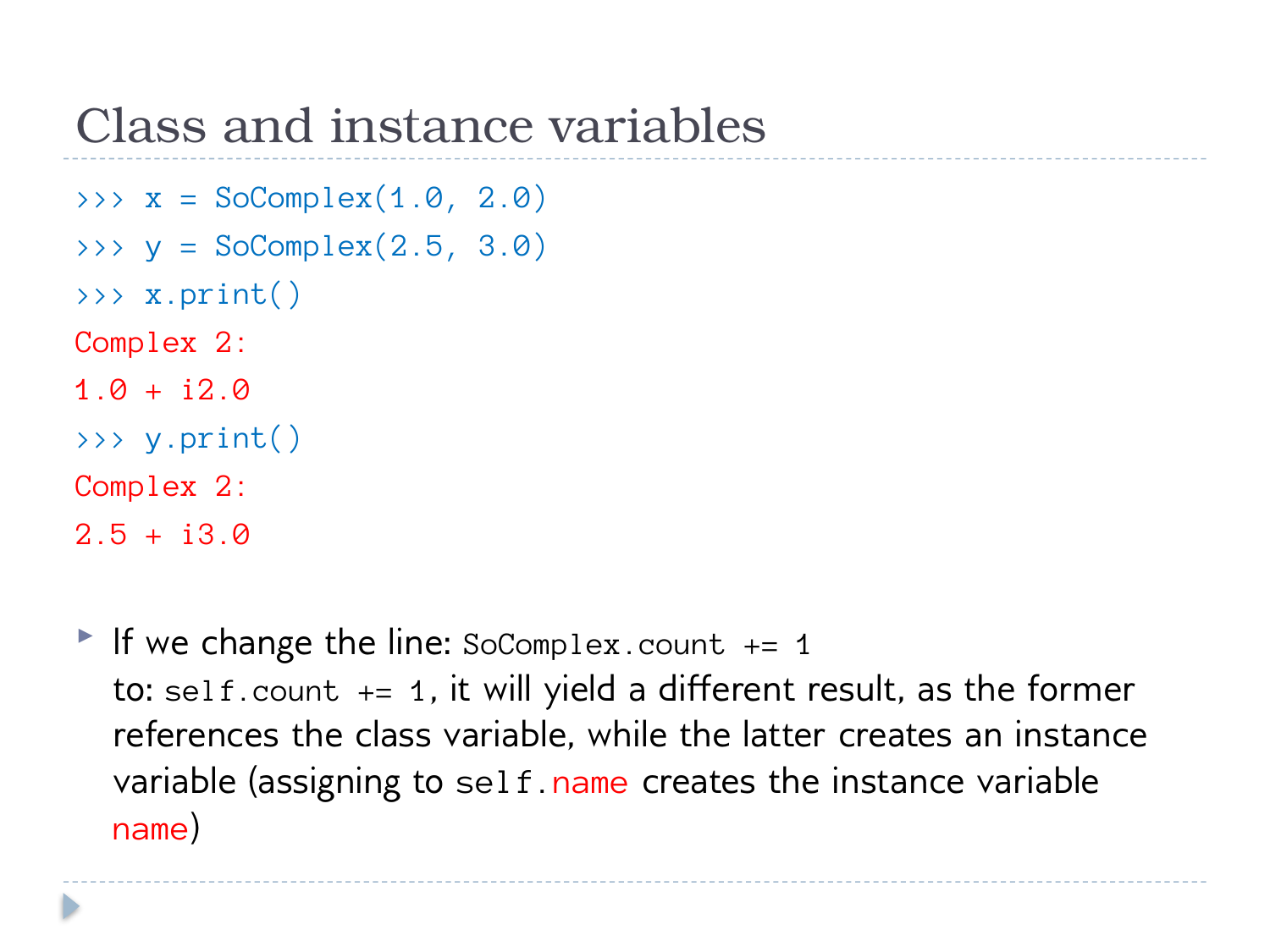

# Class and instance variables
>>> x = SoComplex(1.0, 2.0)
>>> y = SoComplex(2.5, 3.0)
>>> x.print()
Complex 2:
1.0 + i2.0
>>> y.print()
Complex 2:
2.5 + i3.0

If we change the line: SoComplex.count += 1
to: self.count += 1, it will yield a different result, as the former references the class variable, while the latter creates an instance variable (assigning to self.name creates the instance variable name)